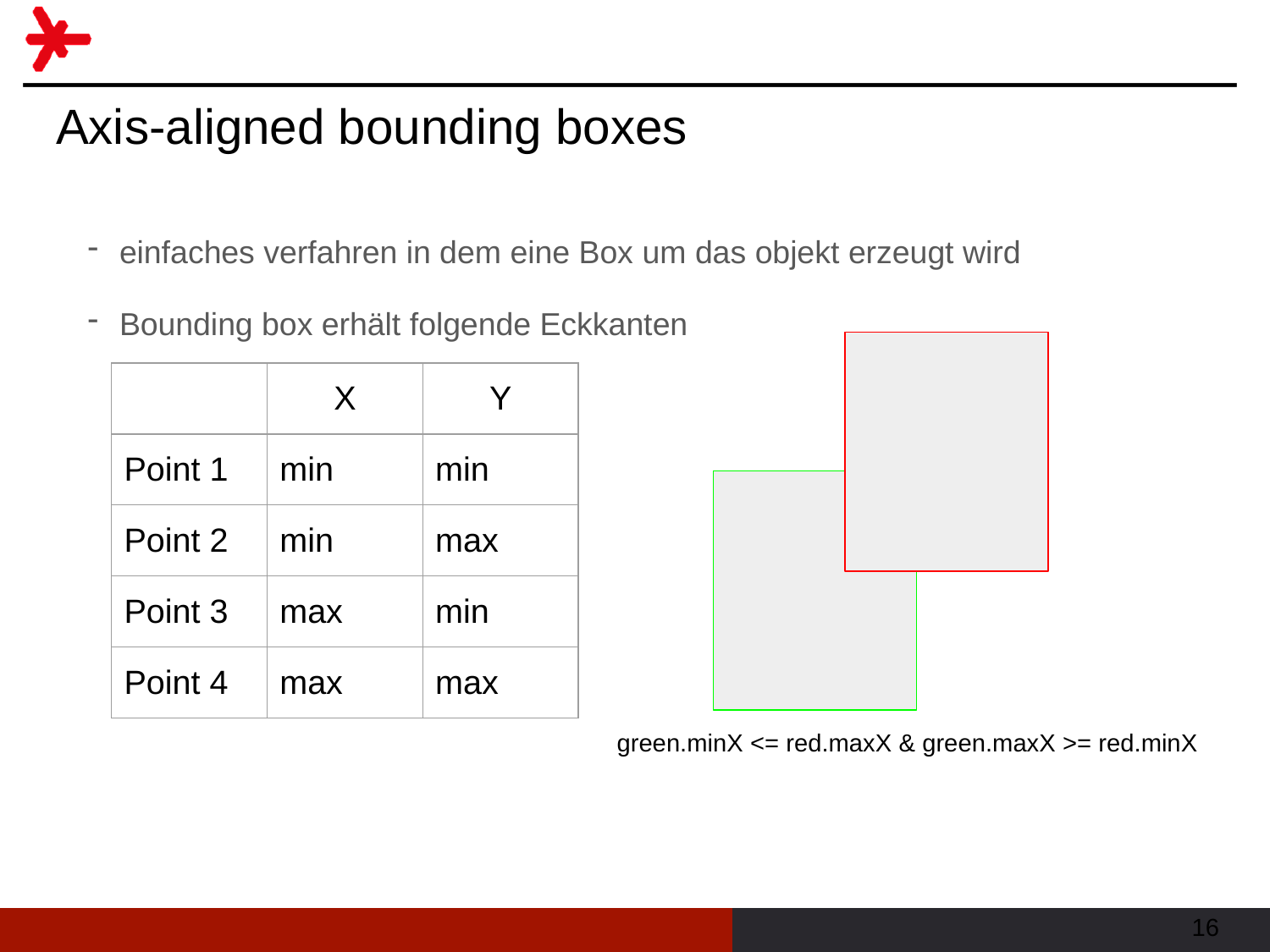

# Axis-aligned bounding boxes
einfaches verfahren in dem eine Box um das objekt erzeugt wird
Bounding box erhält folgende Eckkanten

|  | X | Y |
| --- | --- | --- |
| Point 1 | min | min |
| Point 2 | min | max |
| Point 3 | max | min |
| Point 4 | max | max |

green.minX <= red.maxX & green.maxX >= red.minX
16